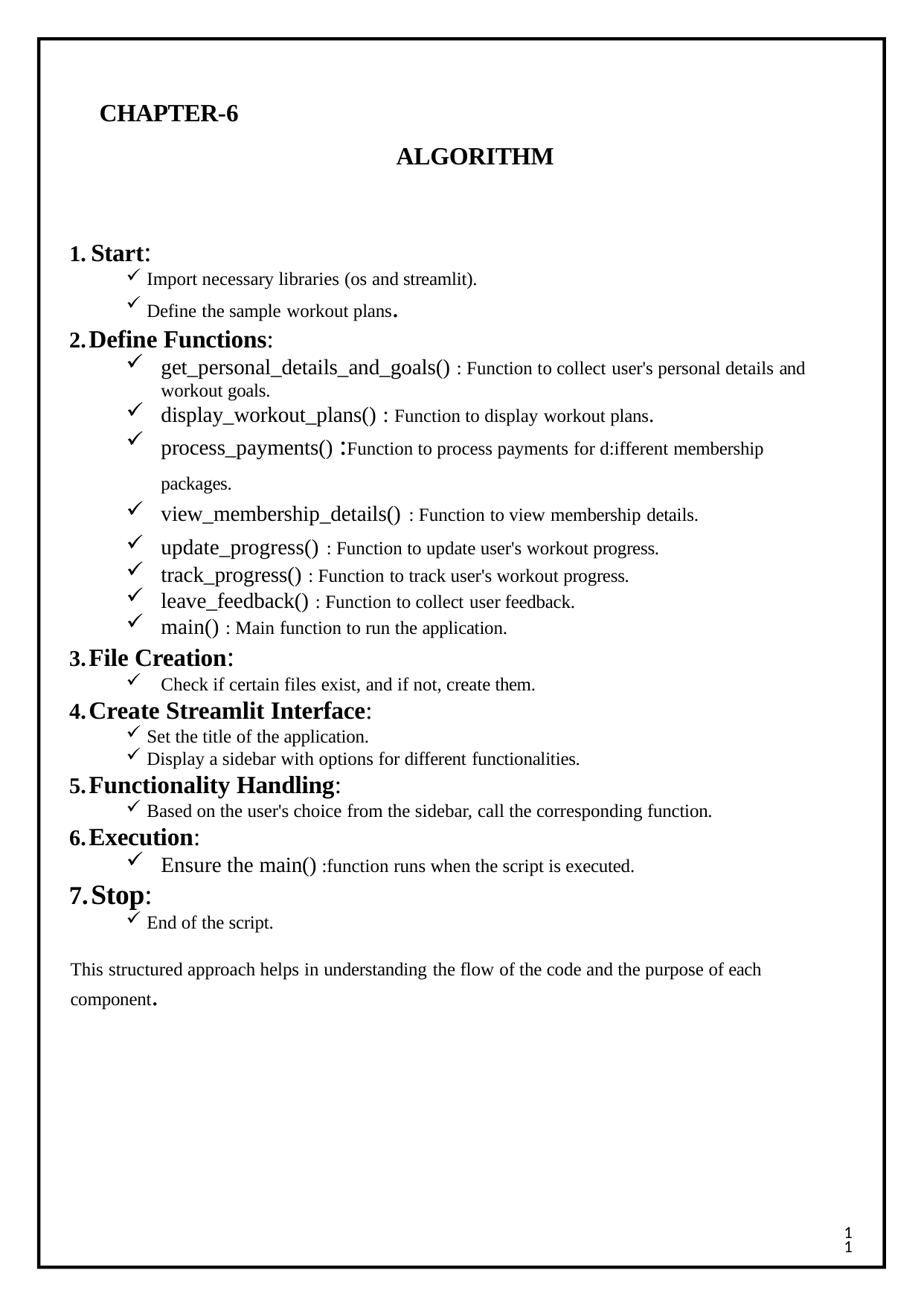

CHAPTER-6
ALGORITHM
Start:
Import necessary libraries (os and streamlit).
Define the sample workout plans.
Define Functions:
get_personal_details_and_goals() : Function to collect user's personal details and workout goals.
display_workout_plans() : Function to display workout plans.
process_payments() :Function to process payments for d:ifferent membership packages.
view_membership_details() : Function to view membership details.
update_progress() : Function to update user's workout progress.
track_progress() : Function to track user's workout progress.
leave_feedback() : Function to collect user feedback.
main() : Main function to run the application.
File Creation:
Check if certain files exist, and if not, create them.
Create Streamlit Interface:
Set the title of the application.
Display a sidebar with options for different functionalities.
Functionality Handling:
Based on the user's choice from the sidebar, call the corresponding function.
Execution:
Ensure the main() :function runs when the script is executed.
Stop:
End of the script.
This structured approach helps in understanding the flow of the code and the purpose of each component.
11